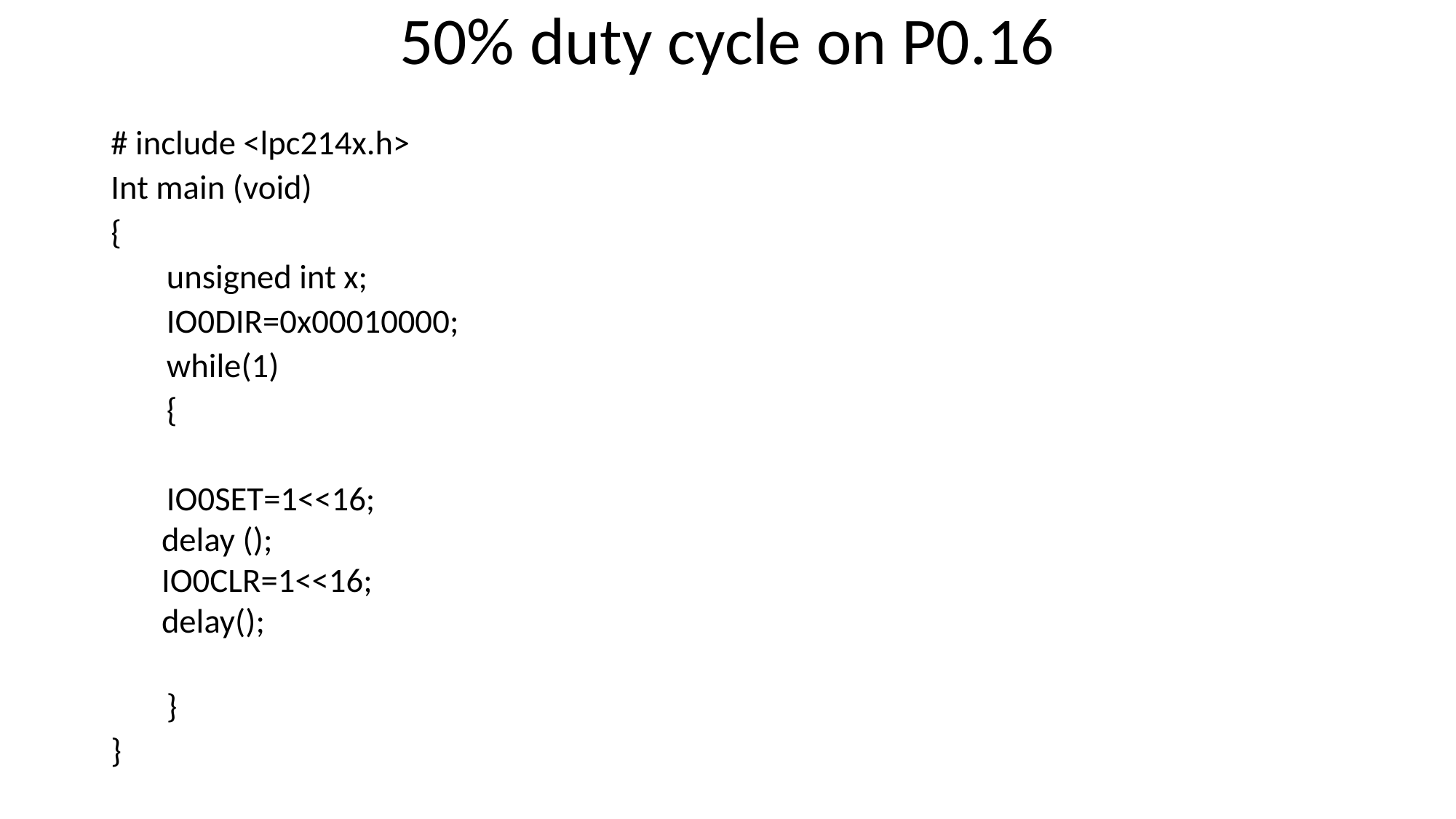

# 50% duty cycle on P0.16
# include <lpc214x.h>
Int main (void)
{
	unsigned int x;
	IO0DIR=0x00010000;
	while(1)
	{

		IO0SET=1<<16;
		delay ();
		IO0CLR=1<<16;
		delay();

	}
}